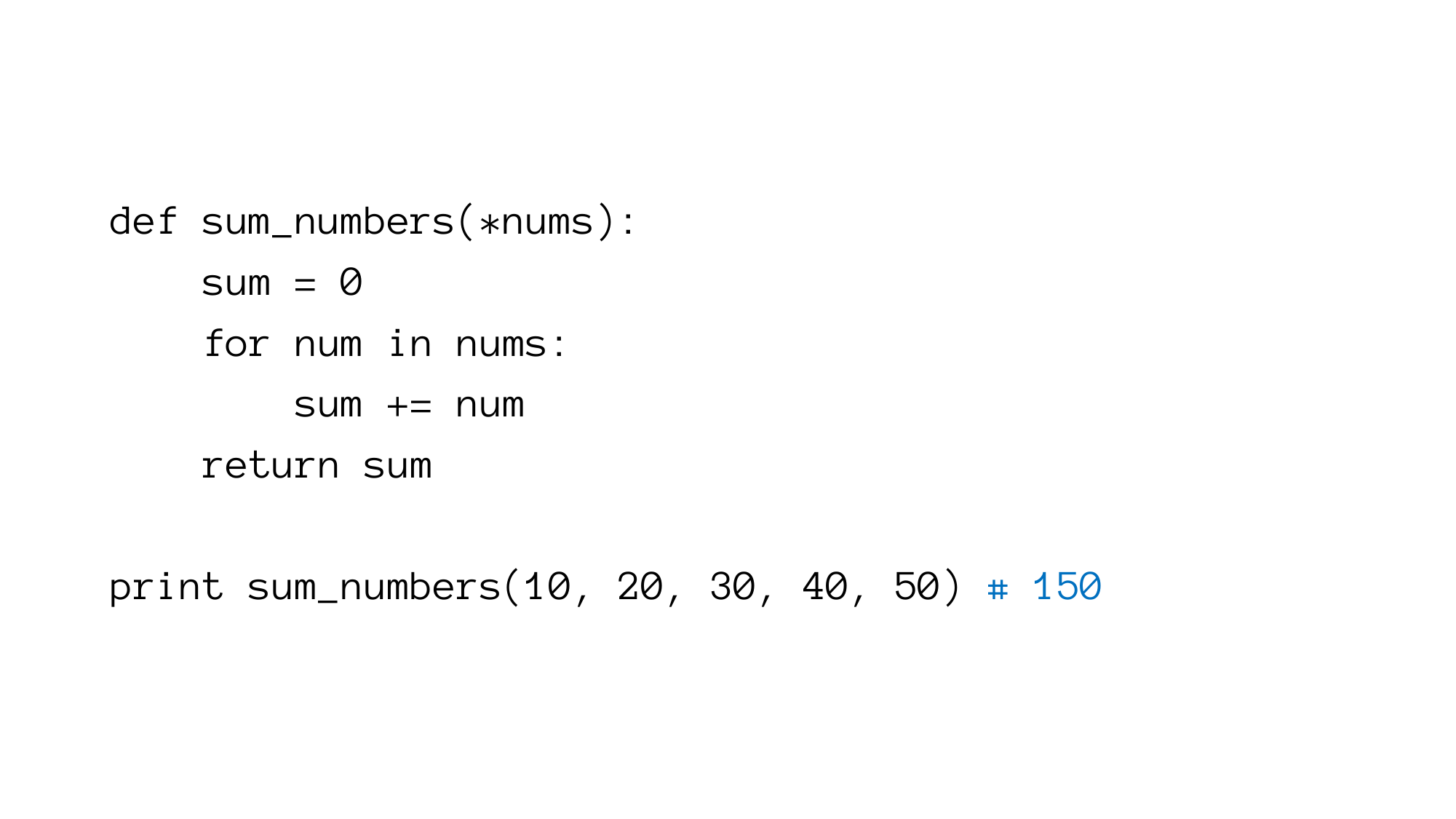

def sum_numbers(*nums):
    sum = 0
    for num in nums:
        sum += num
    return sum

print sum_numbers(10, 20, 30, 40, 50) # 150